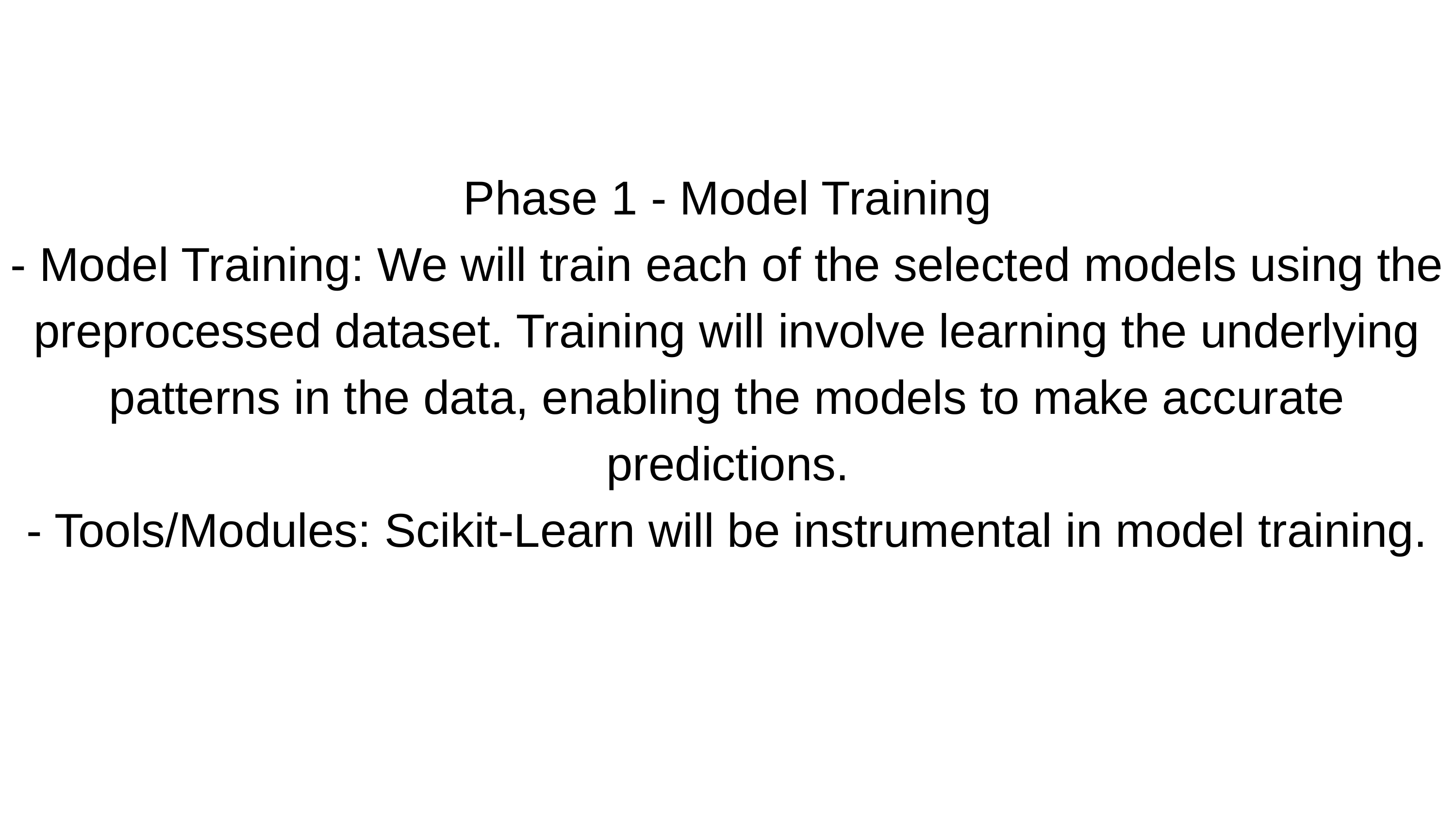

Phase 1 - Model Training
- Model Training: We will train each of the selected models using the preprocessed dataset. Training will involve learning the underlying patterns in the data, enabling the models to make accurate predictions.
- Tools/Modules: Scikit-Learn will be instrumental in model training.